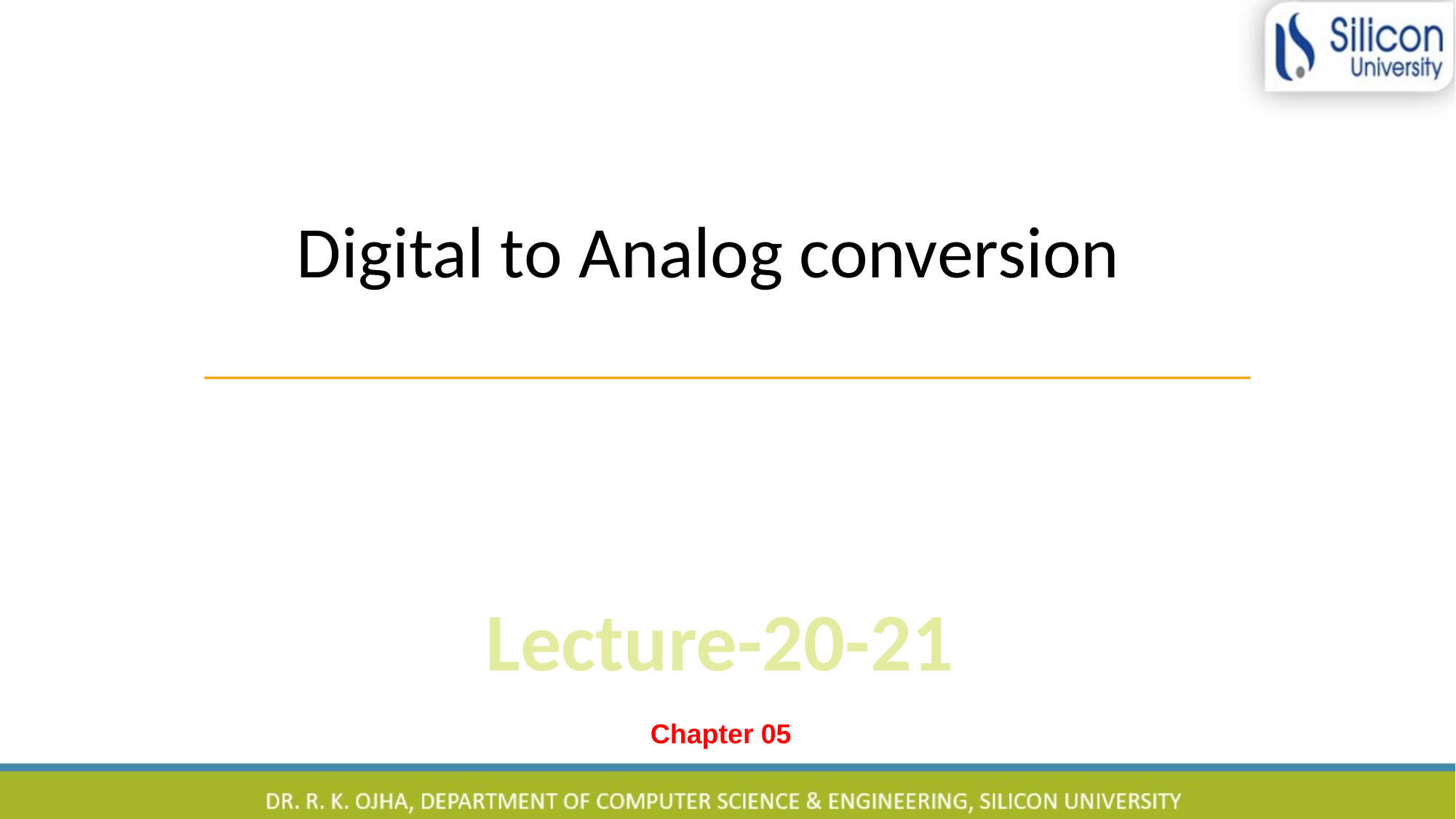

Digital to Analog conversion

Lecture-20-21
Chapter 05